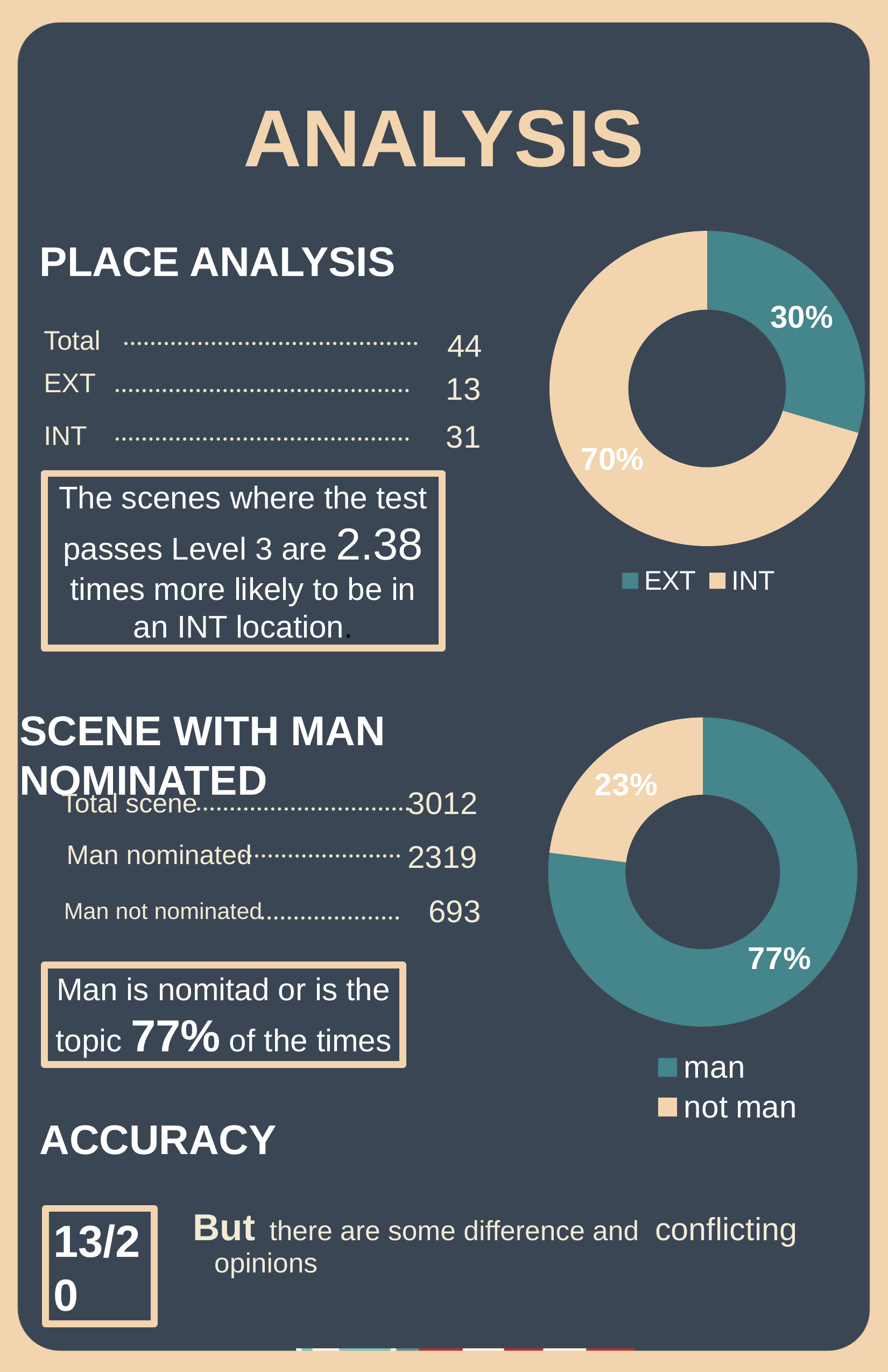

# ANALYSIS

### Chart

| Category |  |
|---|---|
| EXT  | 13.0 |
| INT | 31.0 |
PLACE ANALYSIS
Total
44
EXT
13
31
INT
The scenes where the test passes Level 3 are 2.38 times more likely to be in an INT location.

### Chart

| Category |  |
|---|---|
| man | 2319.0 |
| not man | 693.0 |
SCENE WITH MAN NOMINATED
3012
Total scene

Man nominated
2319
693
Man not nominated
Man is nomitad or is the topic 77% of the times

ACCURACY

But  there are some difference and  conflicting opinions
13/20